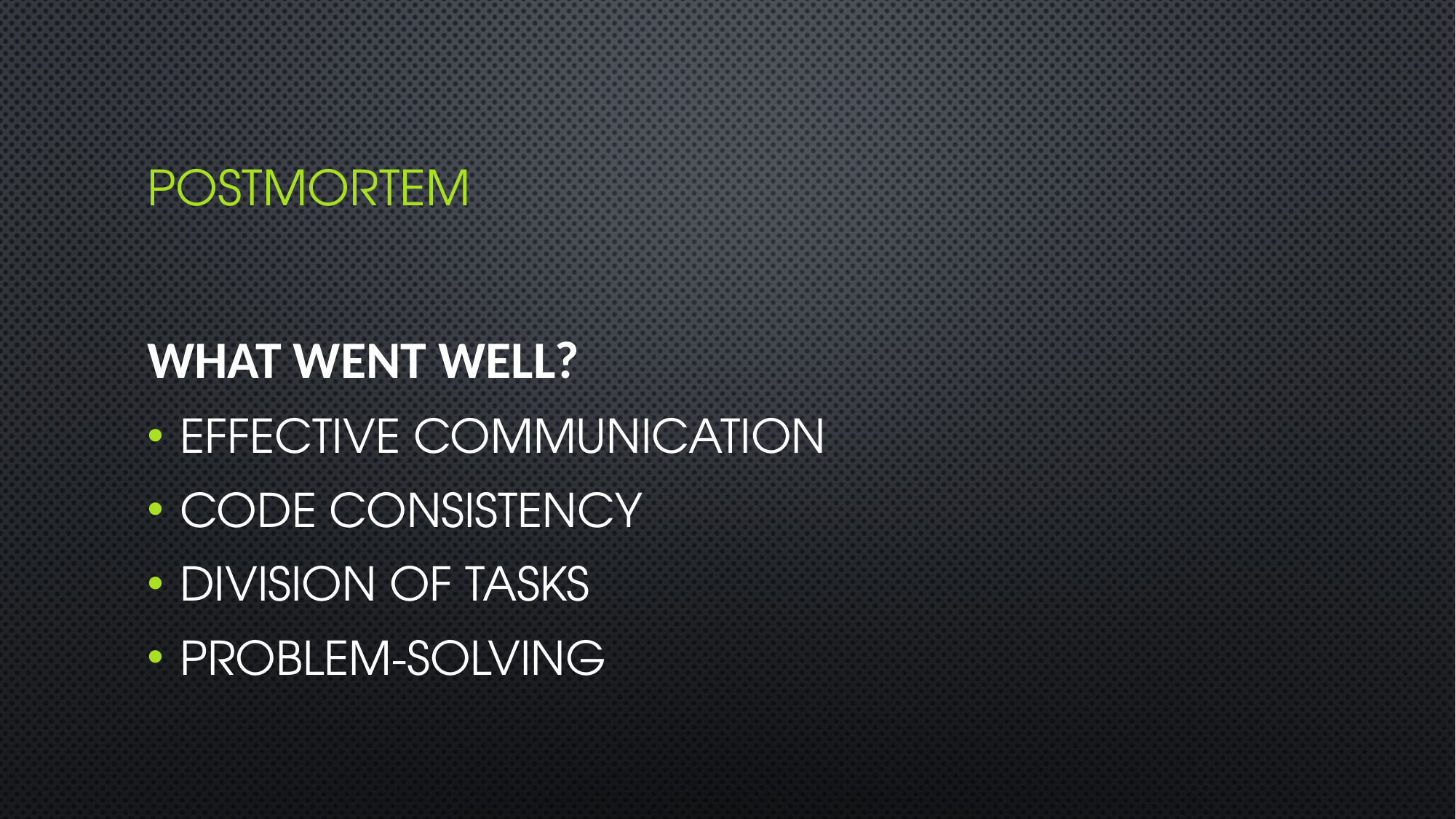

# Postmortem
What went well?
Effective Communication
Code Consistency
Division of Tasks
Problem-solving